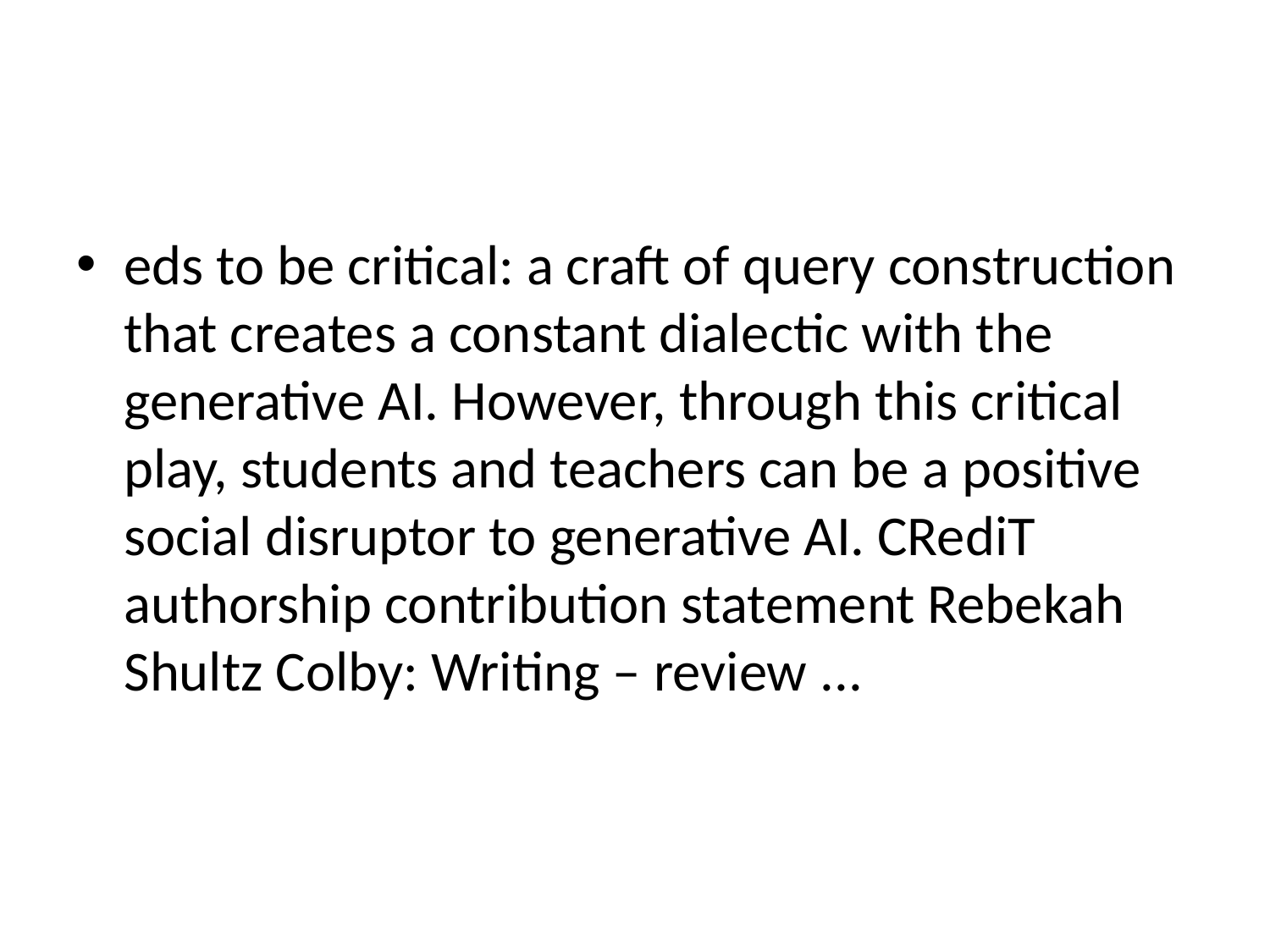

#
eds to be critical: a craft of query construction that creates a constant dialectic with the generative AI. However, through this critical play, students and teachers can be a positive social disruptor to generative AI. CRediT authorship contribution statement Rebekah Shultz Colby: Writing – review ...